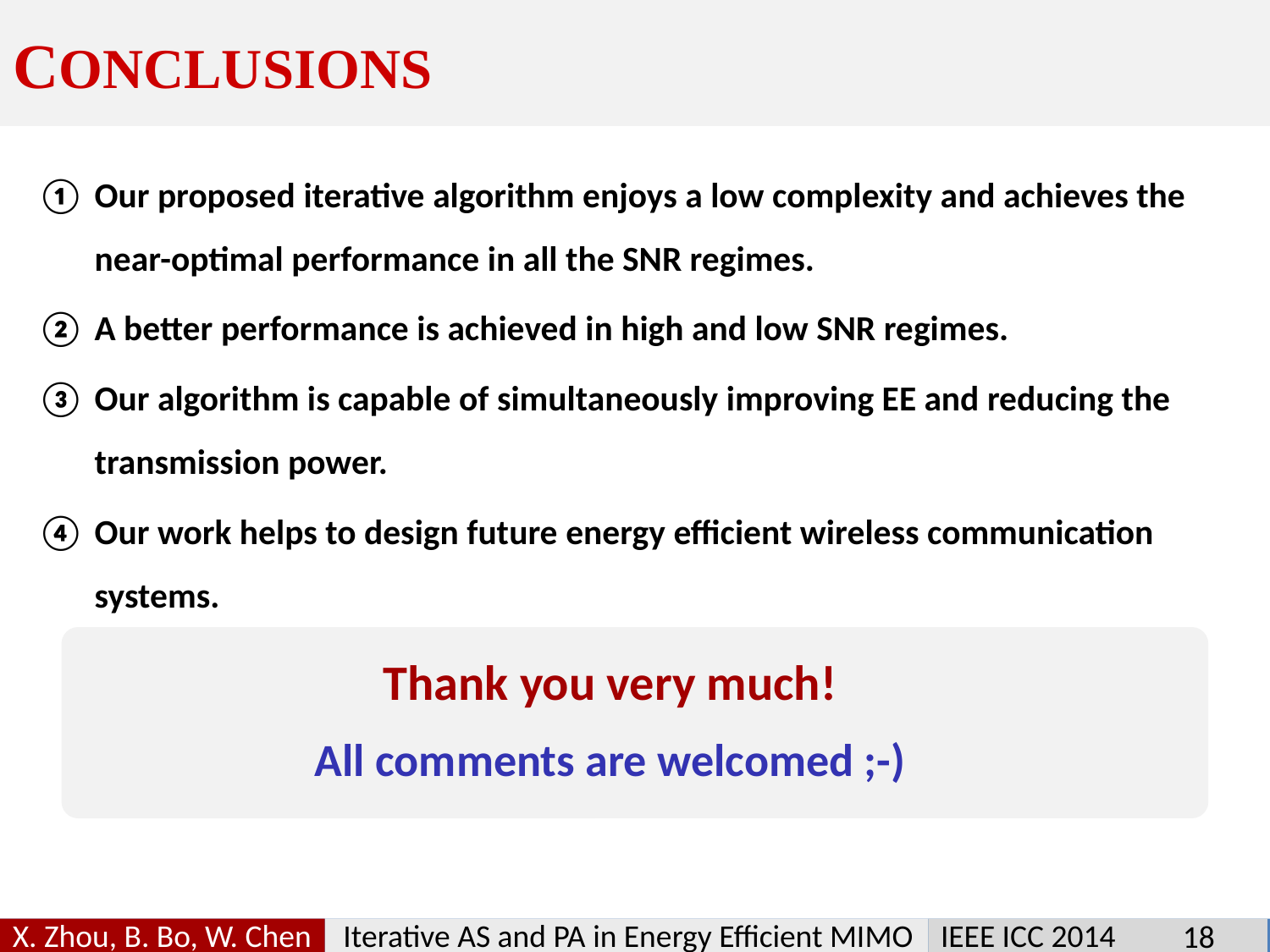

Conclusions
Our proposed iterative algorithm enjoys a low complexity and achieves the near-optimal performance in all the SNR regimes.
A better performance is achieved in high and low SNR regimes.
Our algorithm is capable of simultaneously improving EE and reducing the transmission power.
Our work helps to design future energy efficient wireless communication systems.

Thank you very much!
All comments are welcomed ;-)
X. Zhou, B. Bo, W. Chen
Iterative AS and PA in Energy Efficient MIMO
IEEE ICC 2014
18